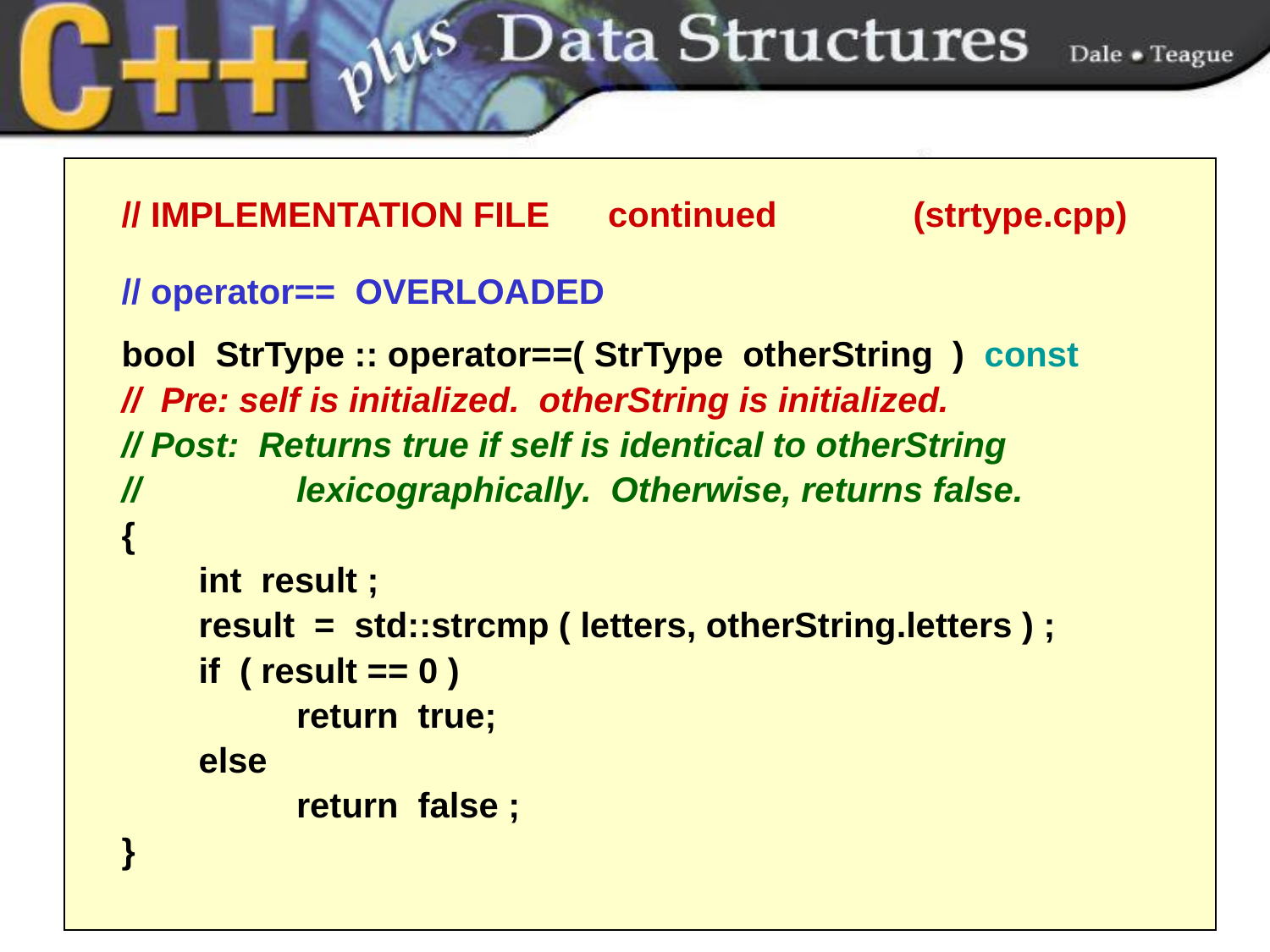

// IMPLEMENTATION FILE      continued              (strtype.cpp)

// operator==  OVERLOADED

bool  StrType :: operator==( StrType  otherString  )  const
//  Pre: self is initialized.  otherString is initialized.
// Post:  Returns true if self is identical to otherString
//		lexicographically.  Otherwise, returns false.
{
	   int  result ;
	   result  =  std::strcmp ( letters, otherString.letters ) ;
	   if  ( result == 0 )
		return  true;
	   else
		return  false ;
}